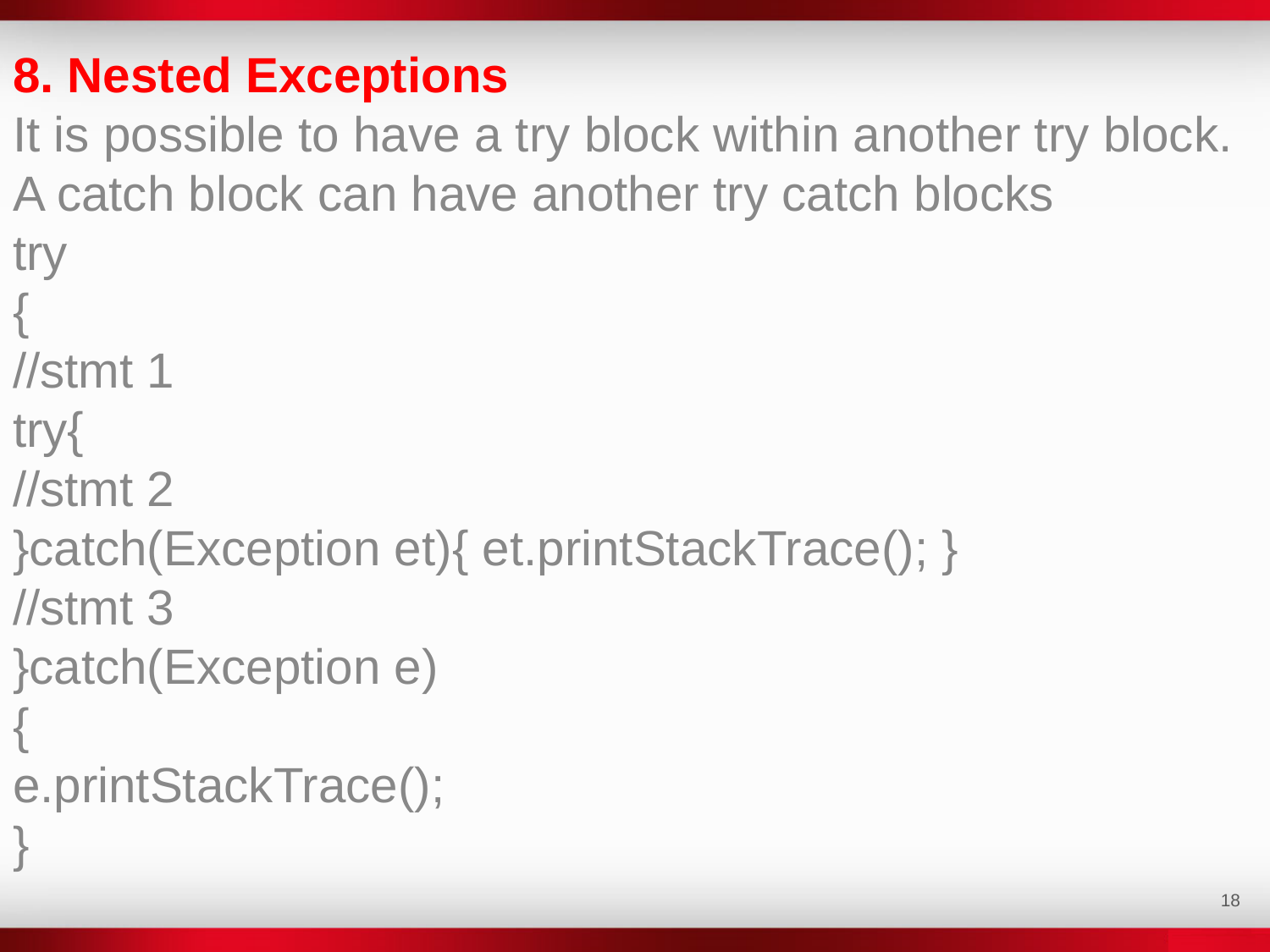

8. Nested Exceptions
It is possible to have a try block within another try block.
A catch block can have another try catch blocks
try
{
//stmt 1
try{
//stmt 2
}catch(Exception et){ et.printStackTrace(); }
//stmt 3
}catch(Exception e)
{
e.printStackTrace();
}

18